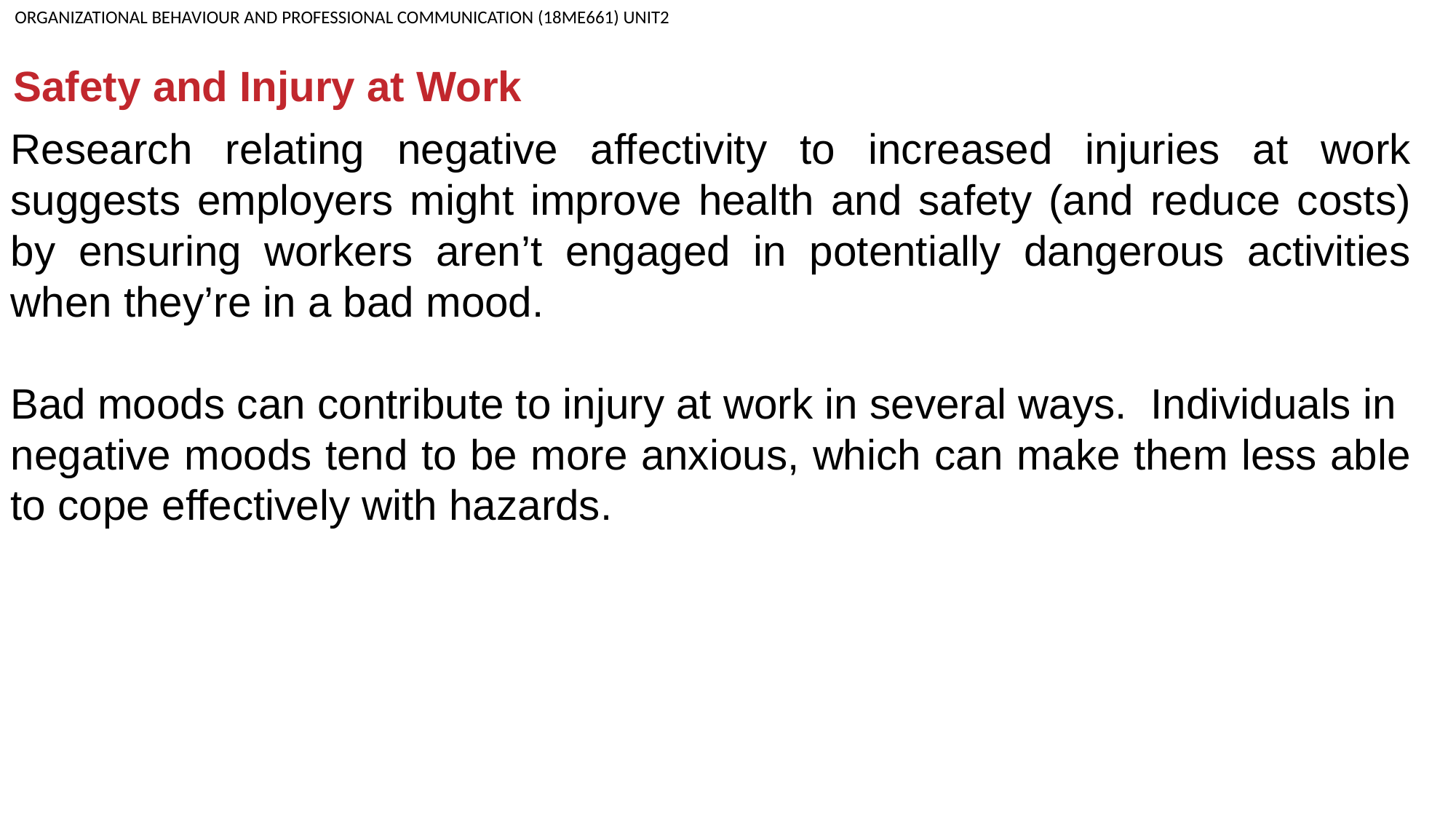

ORGANIZATIONAL BEHAVIOUR AND PROFESSIONAL COMMUNICATION (18ME661) UNIT2
Safety and Injury at Work
Research relating negative affectivity to increased injuries at work suggests employers might improve health and safety (and reduce costs) by ensuring workers aren’t engaged in potentially dangerous activities when they’re in a bad mood.

Bad moods can contribute to injury at work in several ways.  Individuals in
negative moods tend to be more anxious, which can make them less able to cope effectively with hazards.